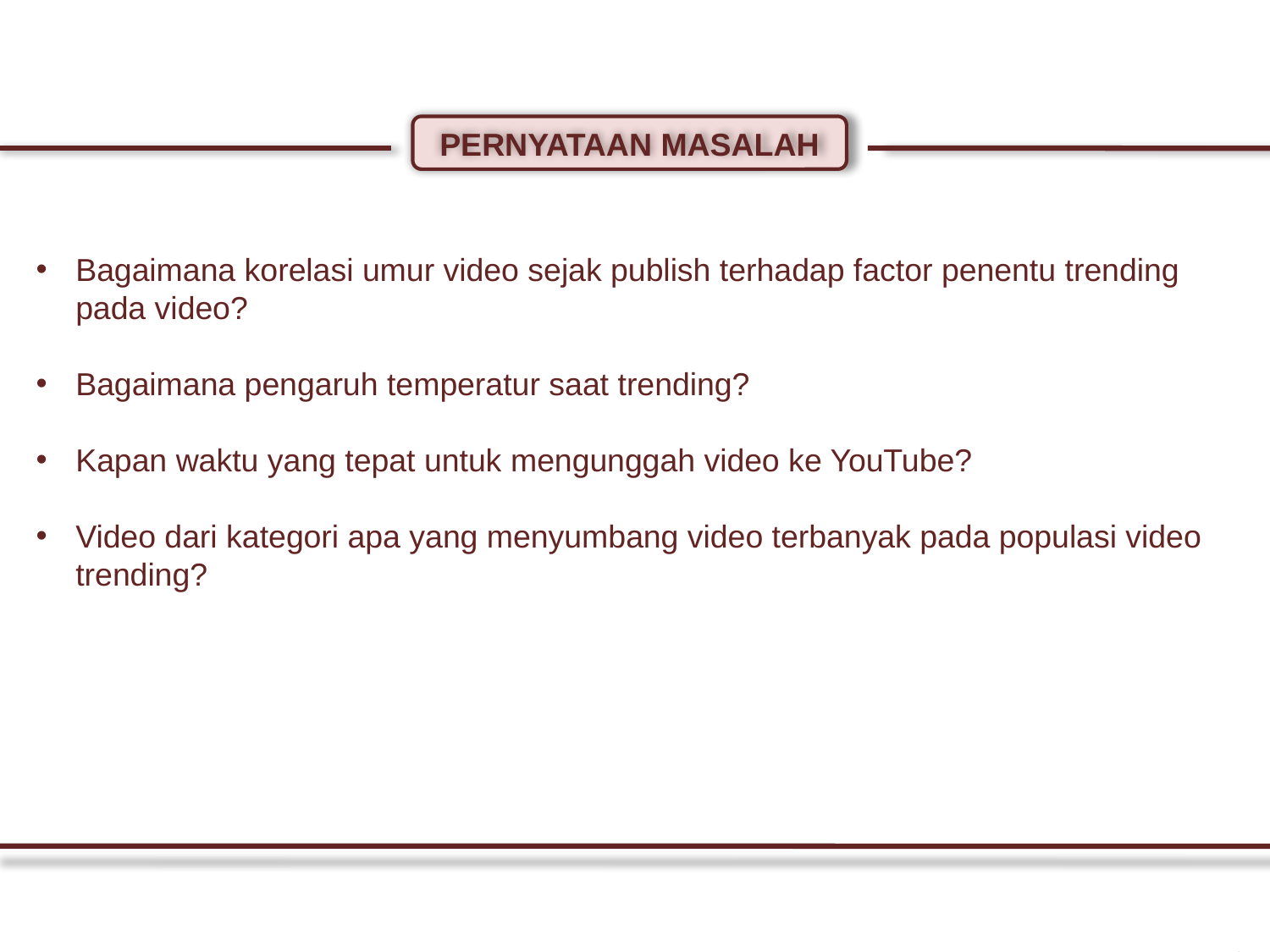

PERNYATAAN MASALAH
Bagaimana korelasi umur video sejak publish terhadap factor penentu trending pada video?

Bagaimana pengaruh temperatur saat trending?

Kapan waktu yang tepat untuk mengunggah video ke YouTube?

Video dari kategori apa yang menyumbang video terbanyak pada populasi video trending?